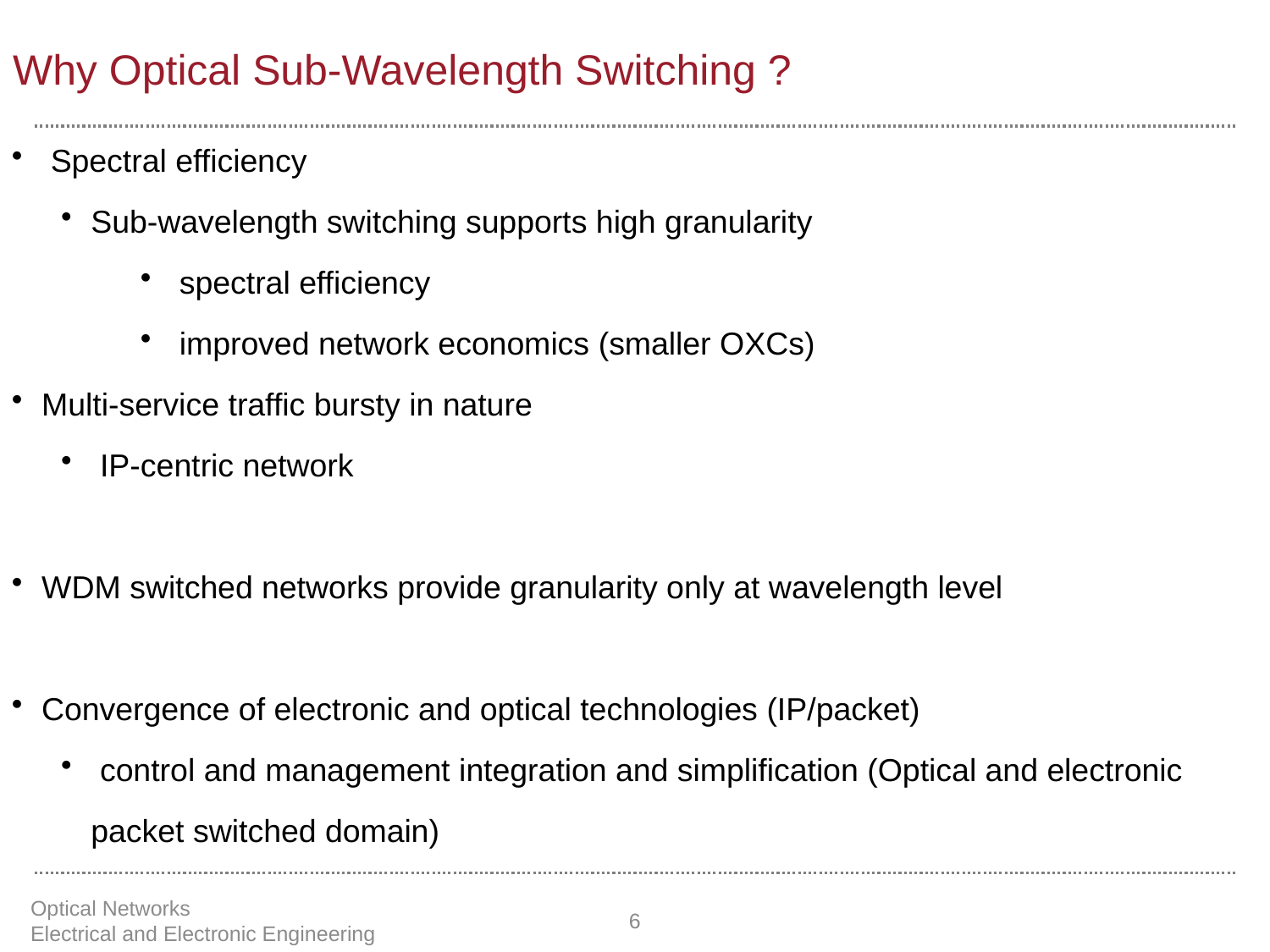

Why Optical Sub-Wavelength Switching ?
 Spectral efficiency
Sub-wavelength switching supports high granularity
 spectral efficiency
 improved network economics (smaller OXCs)
Multi-service traffic bursty in nature
 IP-centric network

WDM switched networks provide granularity only at wavelength level

Convergence of electronic and optical technologies (IP/packet)
 control and management integration and simplification (Optical and electronic packet switched domain)
Optical Networks                                                 Electrical and Electronic Engineering
6